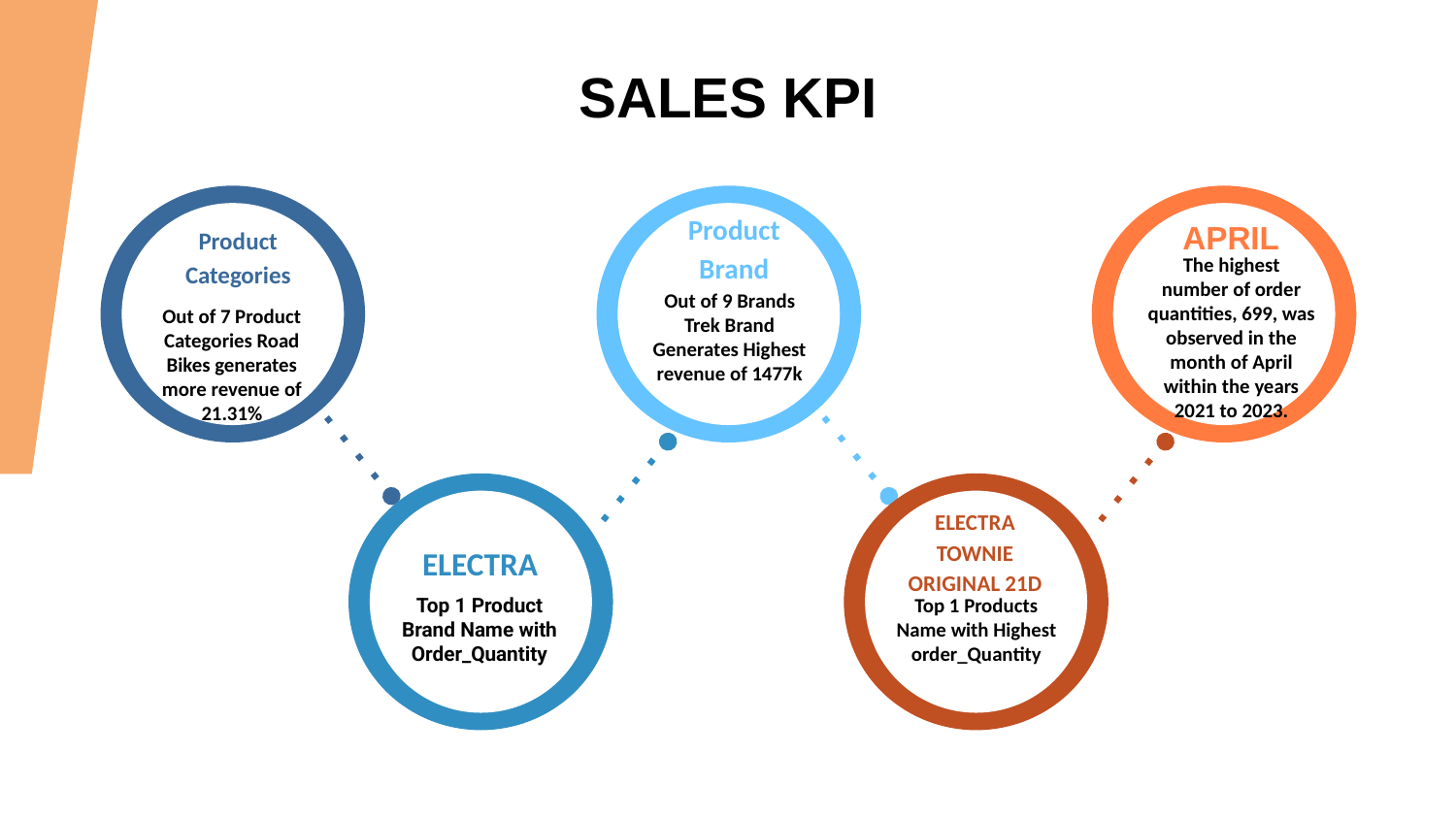

SALES KPI

Product Brand
APRIL

Product Categories
The highest number of order quantities, 699, was observed in the month of April within the years 2021 to 2023.
Out of 9 Brands Trek Brand Generates Highest revenue of 1477k
Out of 7 Product Categories Road Bikes generates more revenue of 21.31%

ELECTRA TOWNIE ORIGINAL 21D
ELECTRA
Top 1 Product Brand Name with Order_Quantity
Top 1 Products Name with Highest order_Quantity